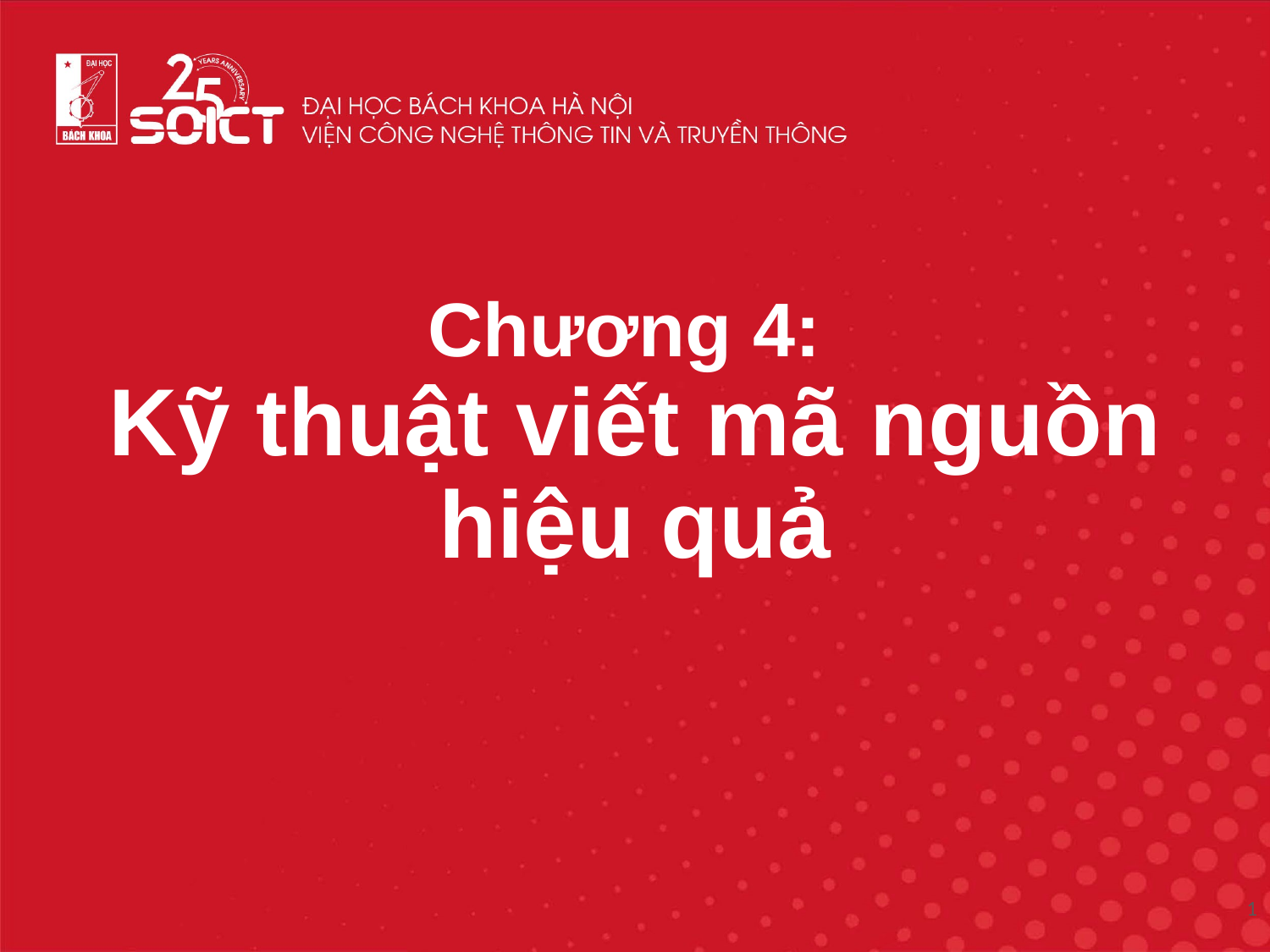

# Chương 4: Kỹ thuật viết mã nguồn hiệu quả

1